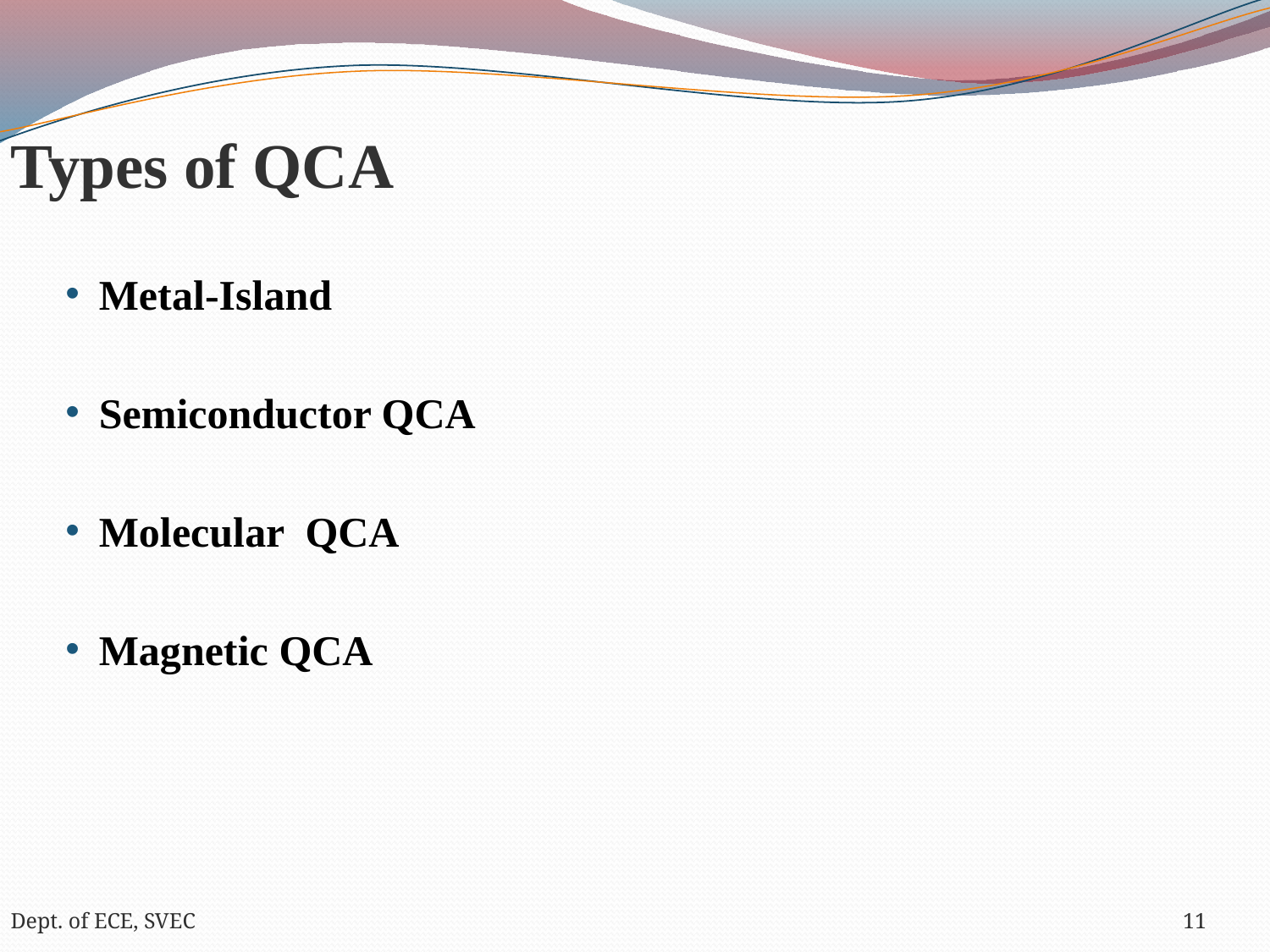

# Types of QCA

Metal-Island

Semiconductor QCA

Molecular  QCA

Magnetic QCA

Dept. of ECE, SVEC
11